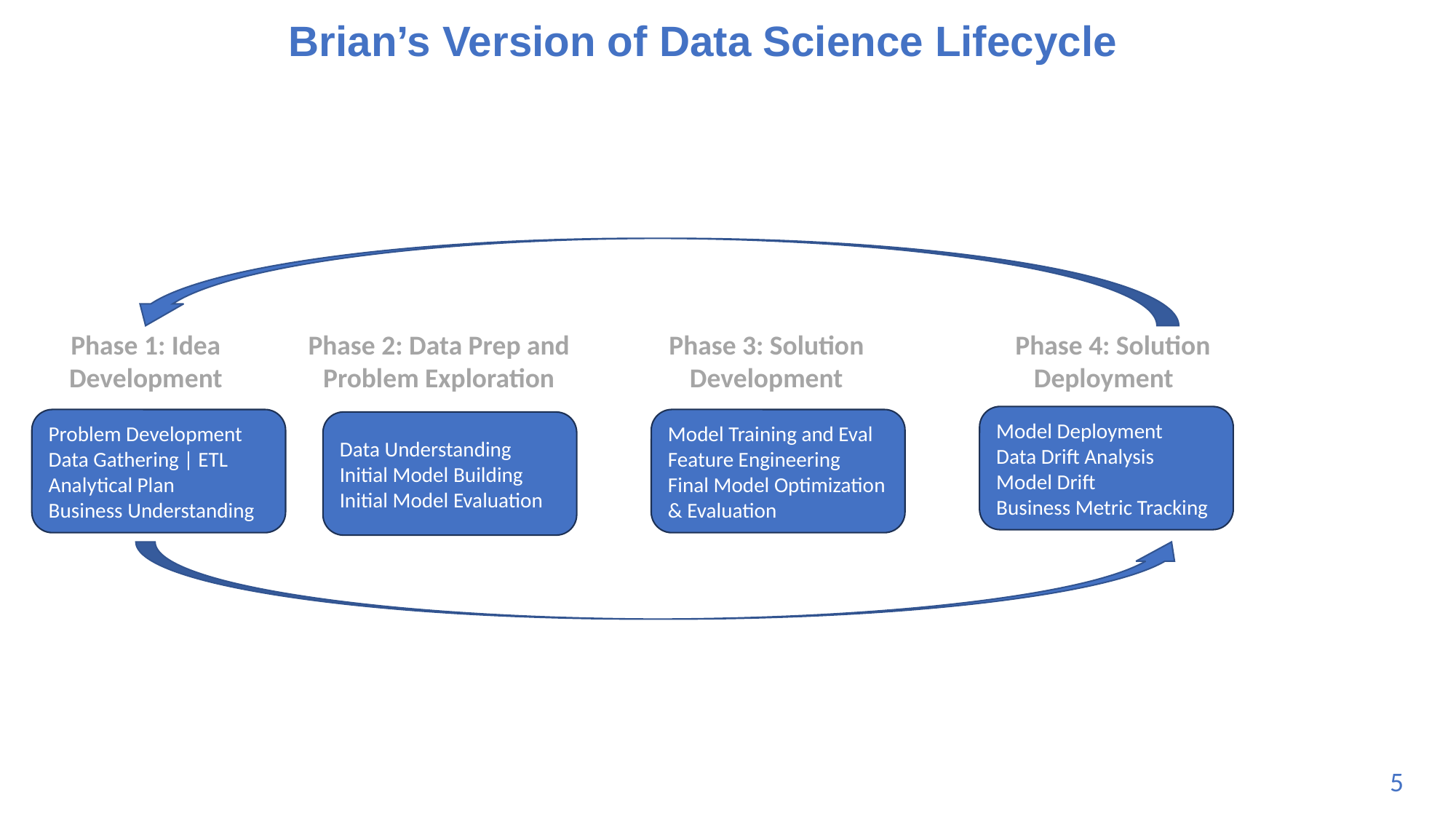

# Brian’s Version of Data Science Lifecycle

Phase 2: Data Prep and Problem Exploration
Phase 4: Solution Deployment
Phase 3: Solution Development
Phase 1: Idea Development
Model Deployment
Data Drift Analysis
Model Drift
Business Metric Tracking
Problem Development
Data Gathering | ETL
Analytical Plan
Business Understanding
Model Training and Eval
Feature Engineering
Final Model Optimization & Evaluation
Data Understanding
Initial Model Building
Initial Model Evaluation
5